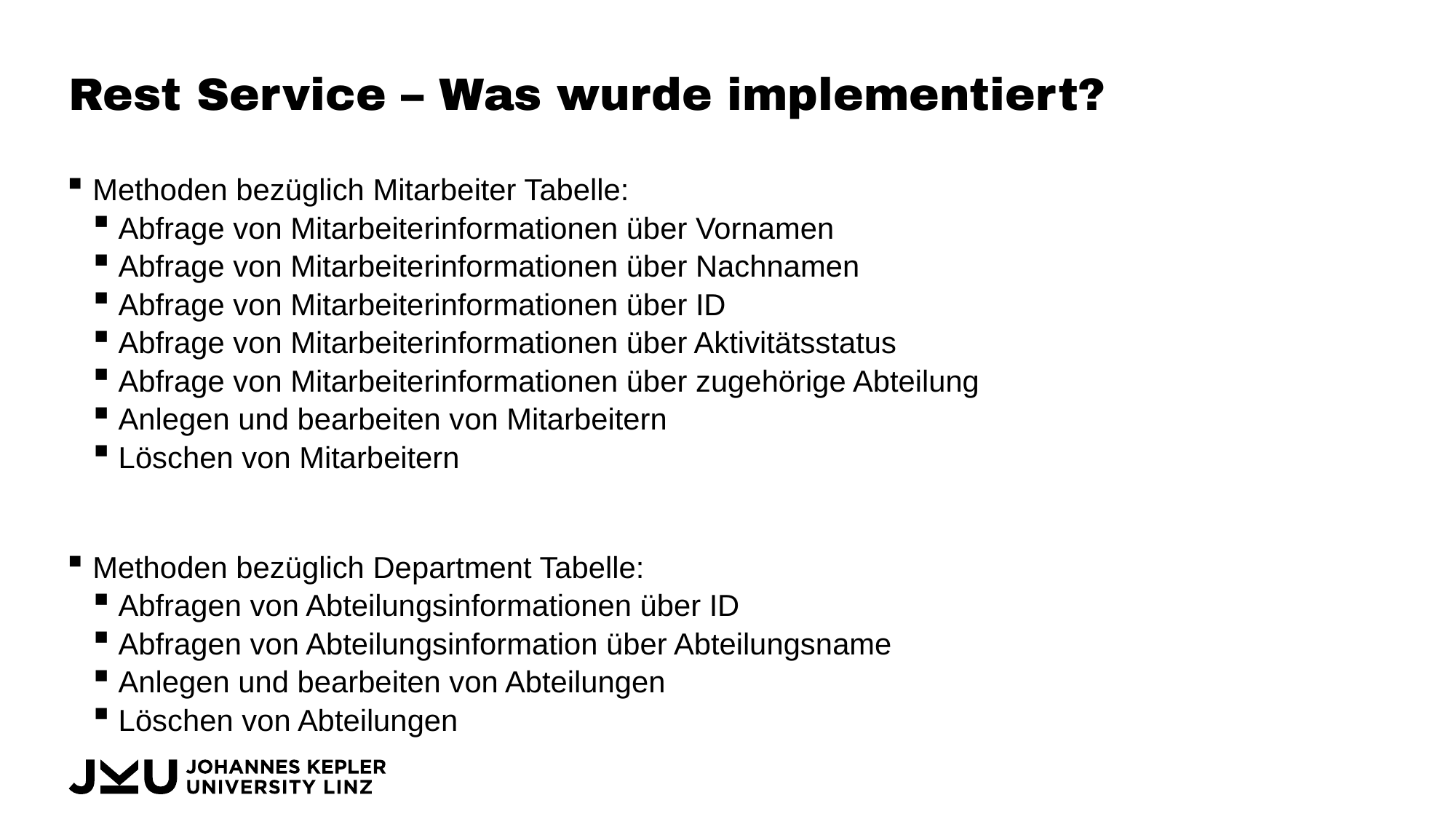

# Rest Service – Was wurde implementiert?
Methoden bezüglich Mitarbeiter Tabelle:
Abfrage von Mitarbeiterinformationen über Vornamen
Abfrage von Mitarbeiterinformationen über Nachnamen
Abfrage von Mitarbeiterinformationen über ID
Abfrage von Mitarbeiterinformationen über Aktivitätsstatus
Abfrage von Mitarbeiterinformationen über zugehörige Abteilung
Anlegen und bearbeiten von Mitarbeitern
Löschen von Mitarbeitern

Methoden bezüglich Department Tabelle:
Abfragen von Abteilungsinformationen über ID
Abfragen von Abteilungsinformation über Abteilungsname
Anlegen und bearbeiten von Abteilungen
Löschen von Abteilungen